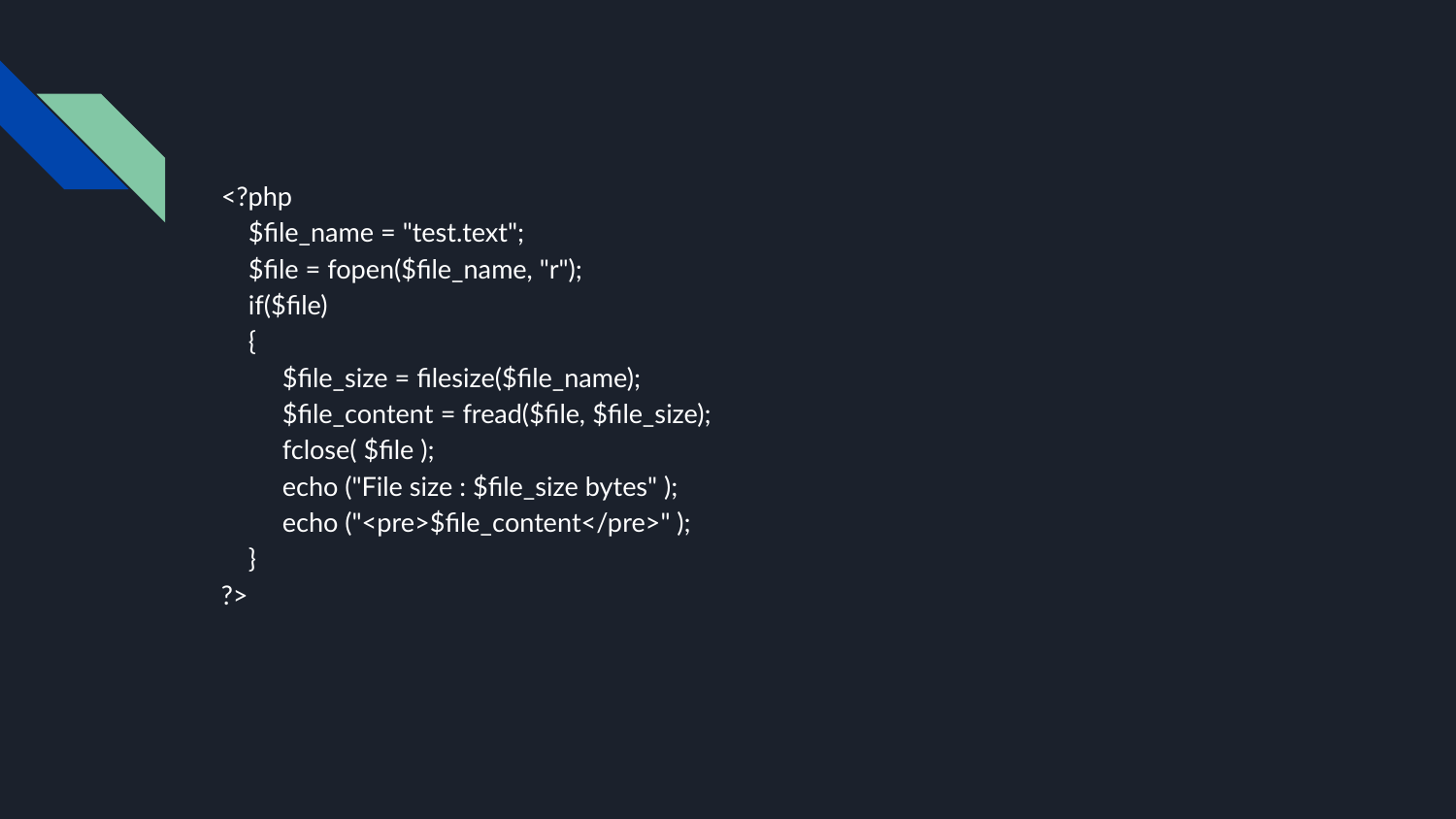

#
<?php
    $file_name = "test.text";
    $file = fopen($file_name, "r");
    if($file)
    {
         $file_size = filesize($file_name);
         $file_content = fread($file, $file_size);
         fclose( $file );
         echo ("File size : $file_size bytes" );
         echo ("<pre>$file_content</pre>" );
    }
?>